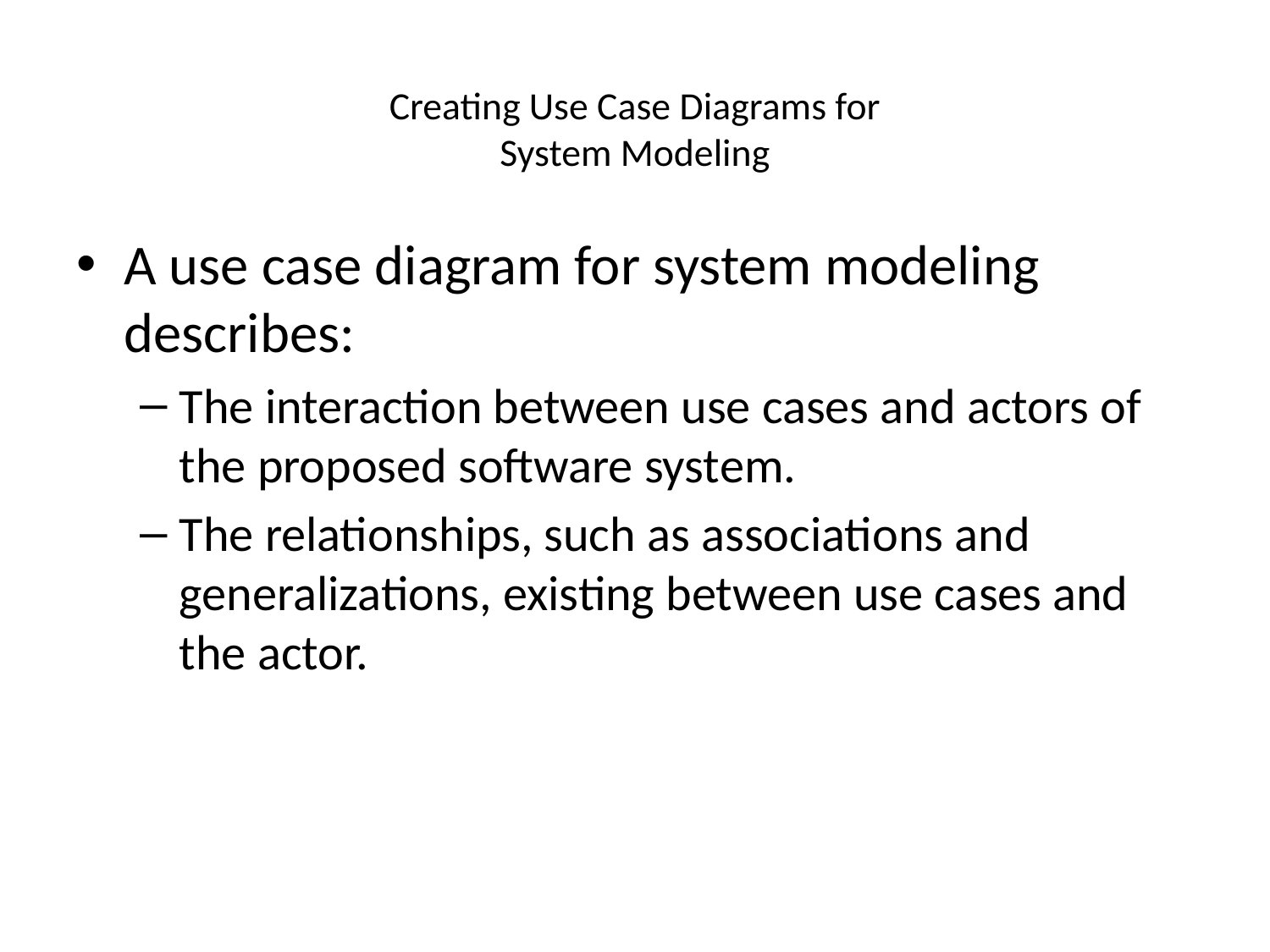

# Creating Use Case Diagrams for System Modeling
A use case diagram for system modeling describes:
The interaction between use cases and actors of the proposed software system.
The relationships, such as associations and generalizations, existing between use cases and the actor.